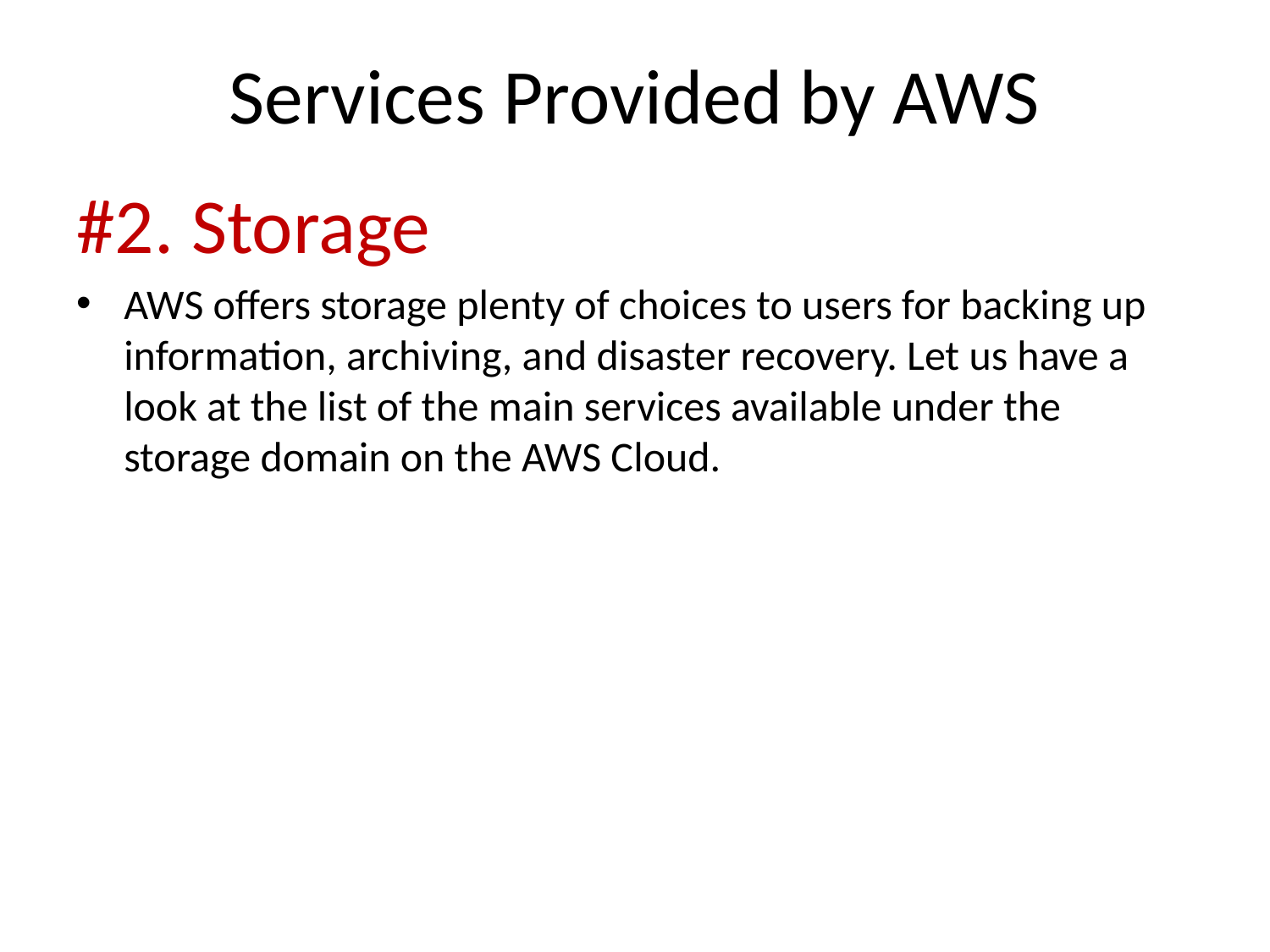

# Services Provided by AWS
#2. Storage
AWS offers storage plenty of choices to users for backing up information, archiving, and disaster recovery. Let us have a look at the list of the main services available under the storage domain on the AWS Cloud.